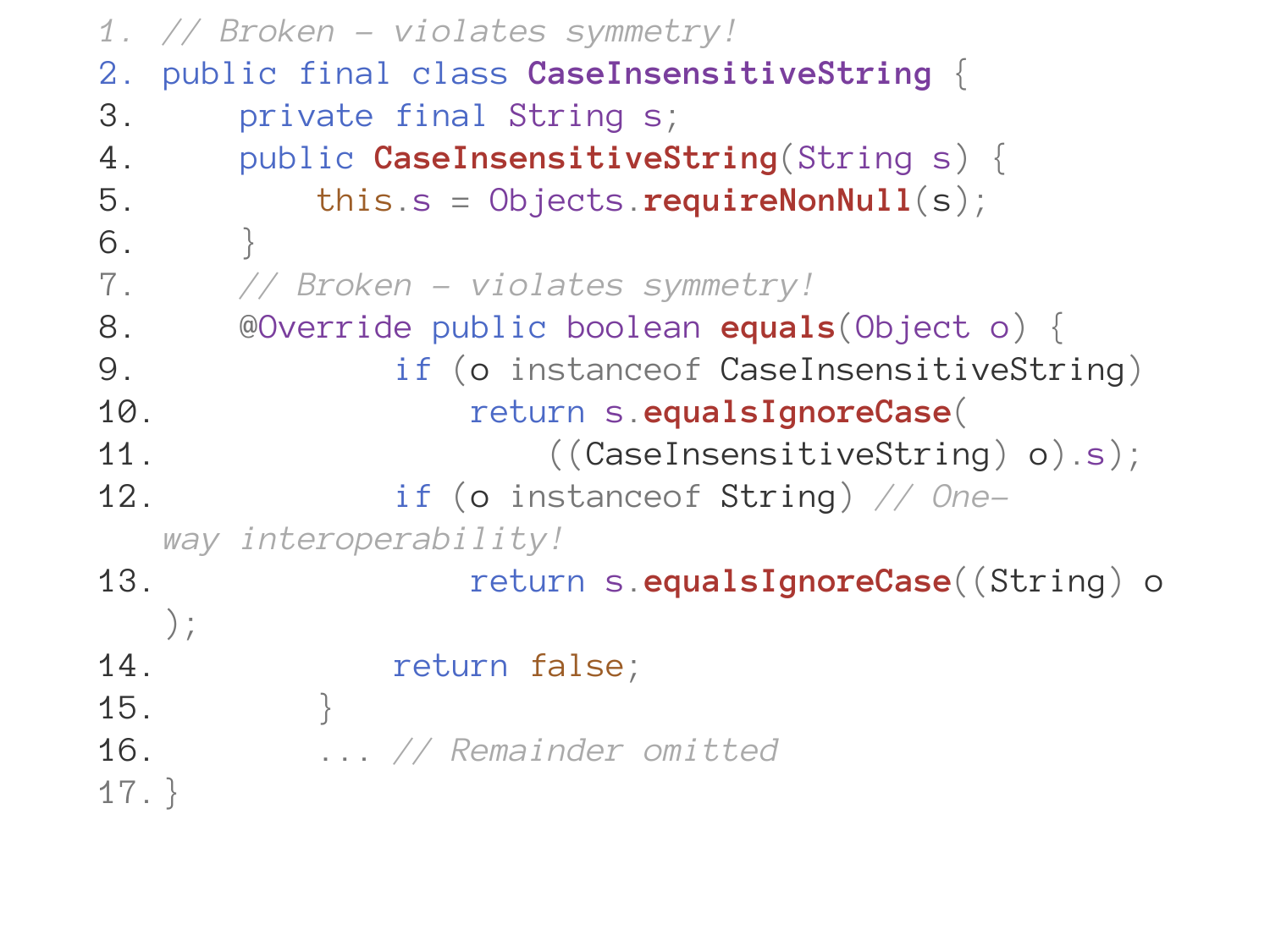

// Broken - violates symmetry!
public final class CaseInsensitiveString {
    private final String s;
    public CaseInsensitiveString(String s) {
        this.s = Objects.requireNonNull(s);
    }
    // Broken - violates symmetry!
    @Override public boolean equals(Object o) {
            if (o instanceof CaseInsensitiveString)
                return s.equalsIgnoreCase(
                    ((CaseInsensitiveString) o).s);
            if (o instanceof String) // One-way interoperability!
                return s.equalsIgnoreCase((String) o);
            return false;
        }
        ... // Remainder omitted
}